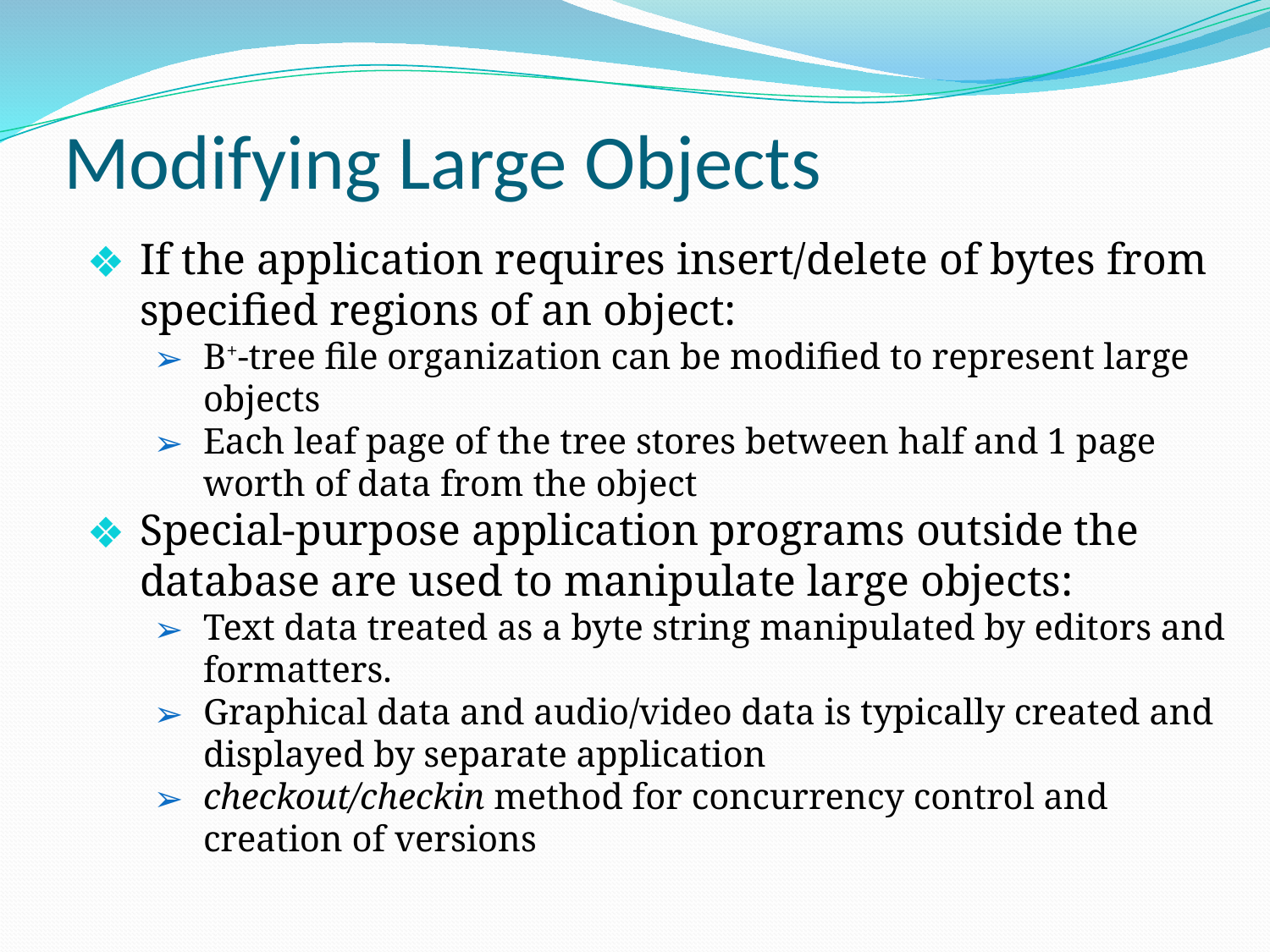

# Modifying Large Objects
If the application requires insert/delete of bytes from specified regions of an object:
B+-tree file organization can be modified to represent large objects
Each leaf page of the tree stores between half and 1 page worth of data from the object
Special-purpose application programs outside the database are used to manipulate large objects:
Text data treated as a byte string manipulated by editors and formatters.
Graphical data and audio/video data is typically created and displayed by separate application
checkout/checkin method for concurrency control and creation of versions